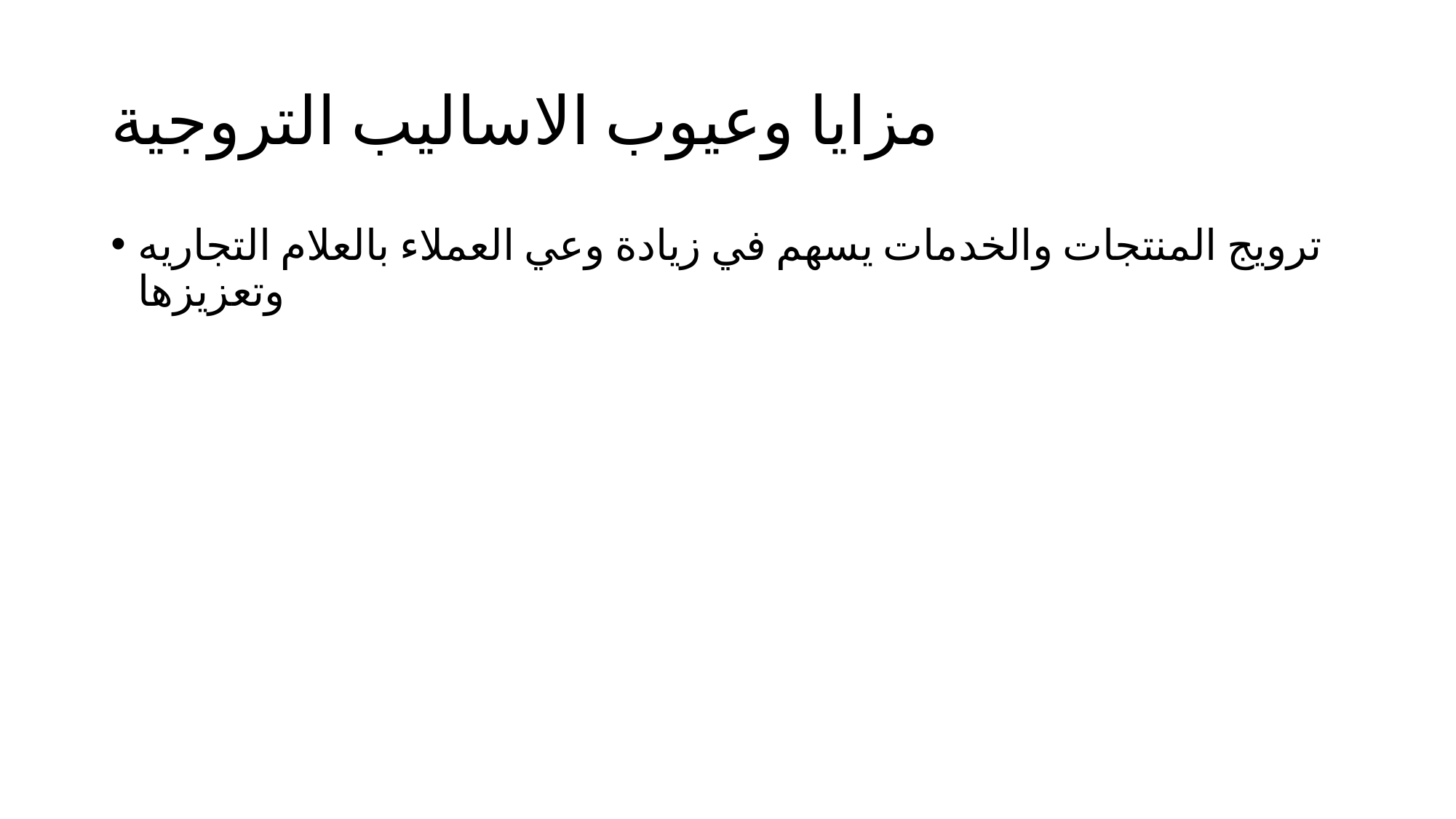

# مزايا وعيوب الاساليب التروجية
ترويج المنتجات والخدمات يسهم في زيادة وعي العملاء بالعلام التجاريه وتعزيزها